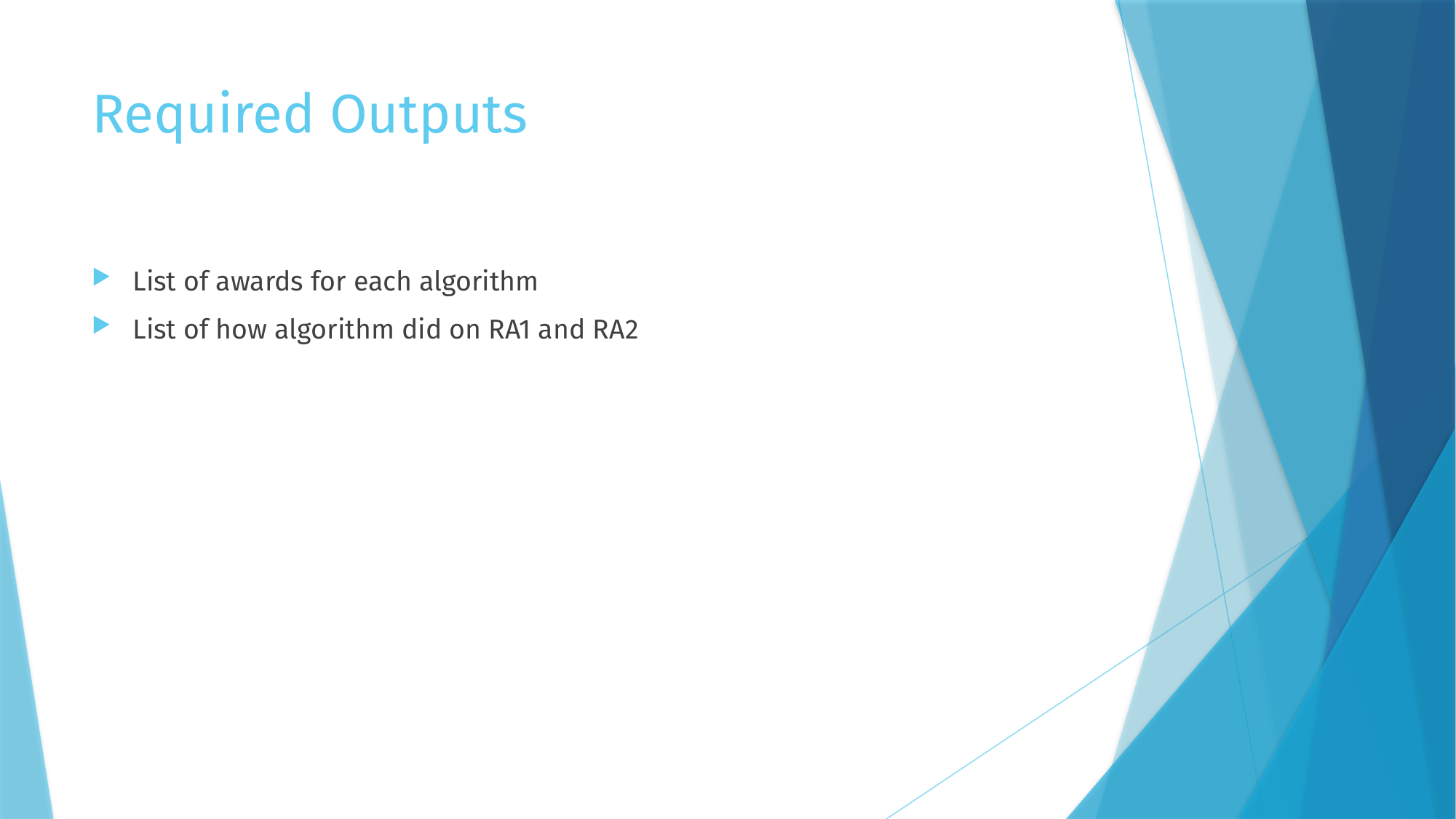

# Required Outputs
List of awards for each algorithm
List of how algorithm did on RA1 and RA2